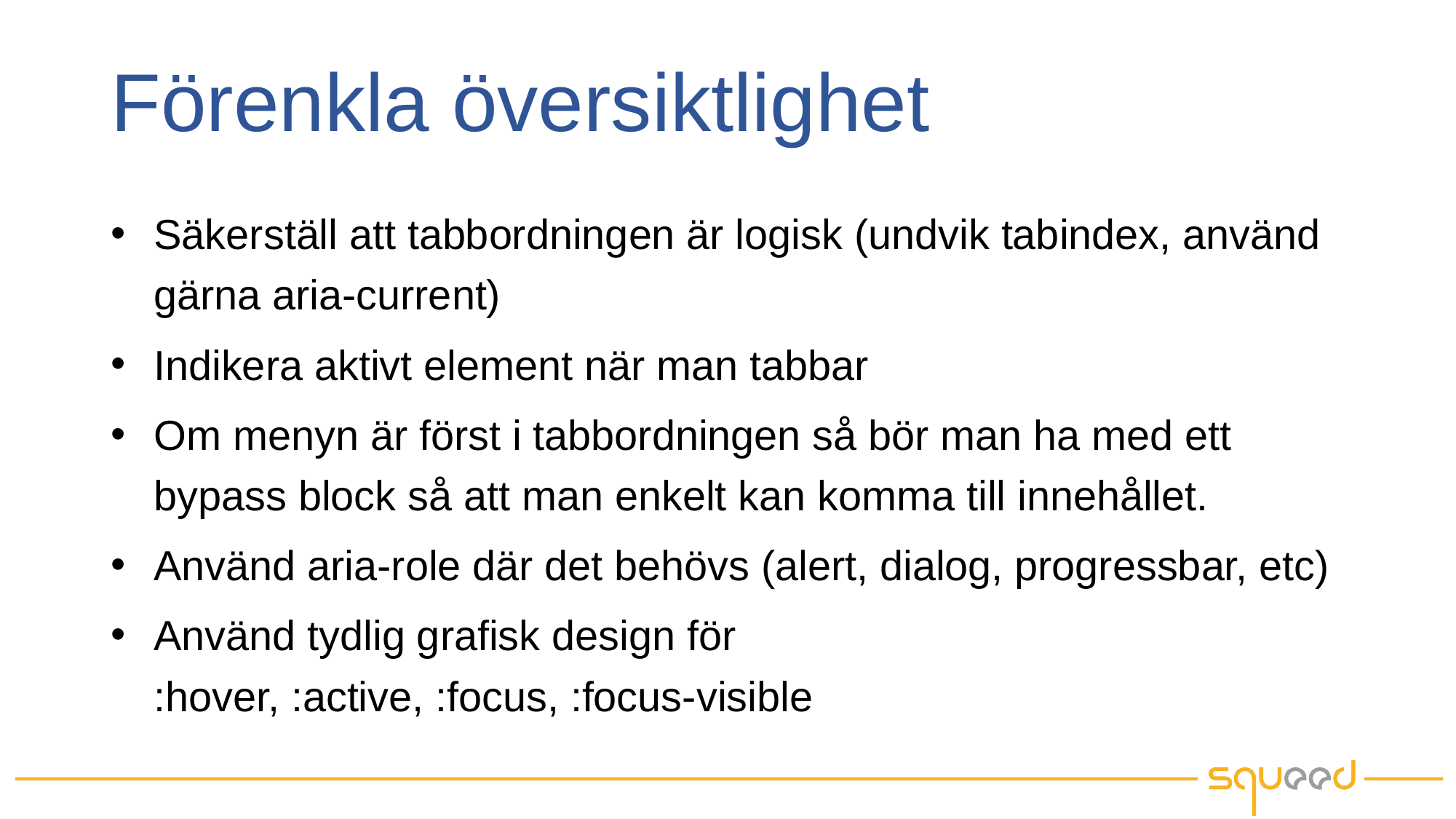

# Förenkla översiktlighet
Säkerställ att tabbordningen är logisk (undvik tabindex, använd gärna aria-current)
Indikera aktivt element när man tabbar
Om menyn är först i tabbordningen så bör man ha med ett bypass block så att man enkelt kan komma till innehållet.
Använd aria-role där det behövs (alert, dialog, progressbar, etc)
Använd tydlig grafisk design för
:hover, :active, :focus, :focus-visible